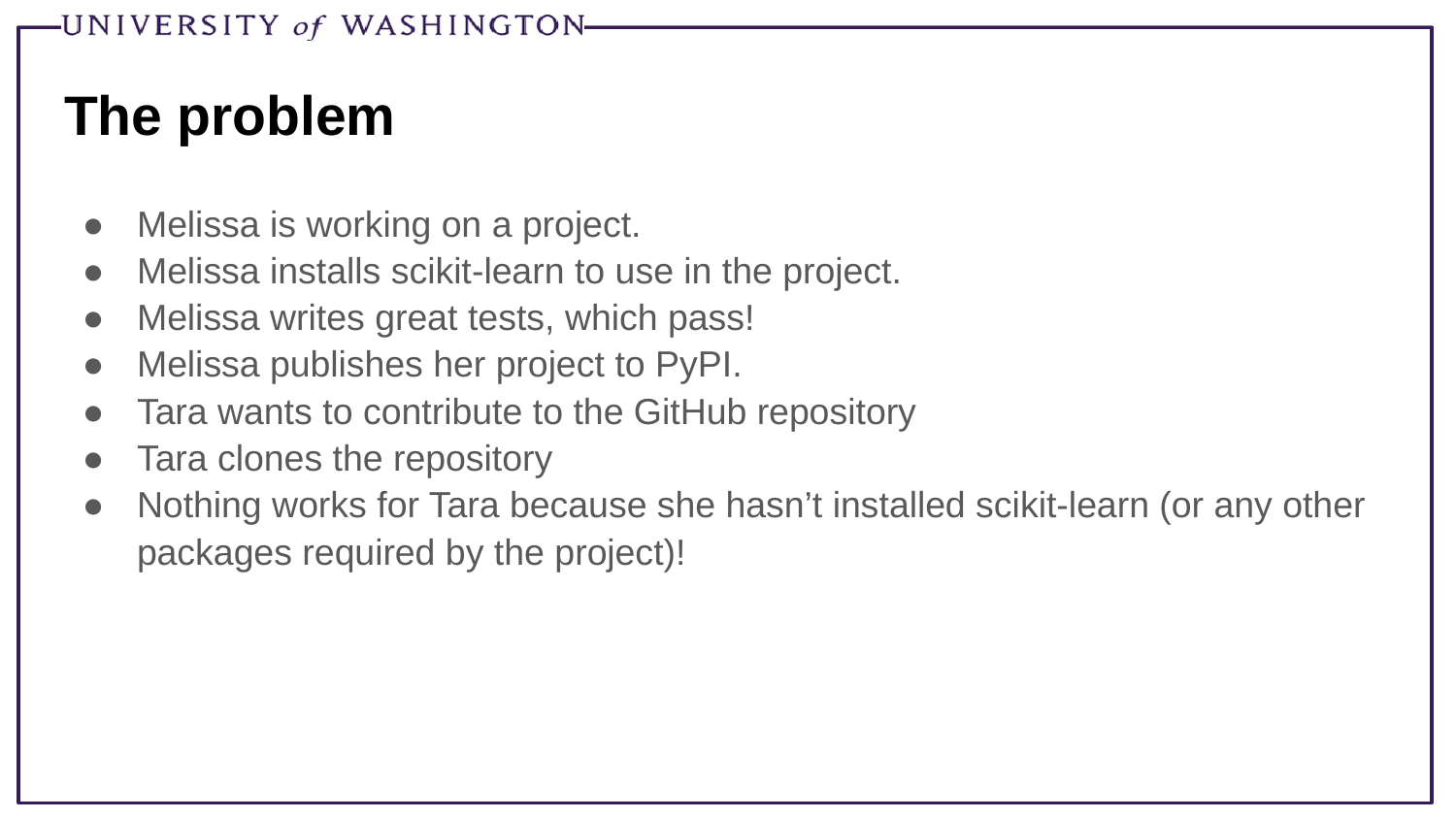

# The problem
Melissa is working on a project.
Melissa installs scikit-learn to use in the project.
Melissa writes great tests, which pass!
Melissa publishes her project to PyPI.
Tara wants to contribute to the GitHub repository
Tara clones the repository
Nothing works for Tara because she hasn’t installed scikit-learn (or any other packages required by the project)!